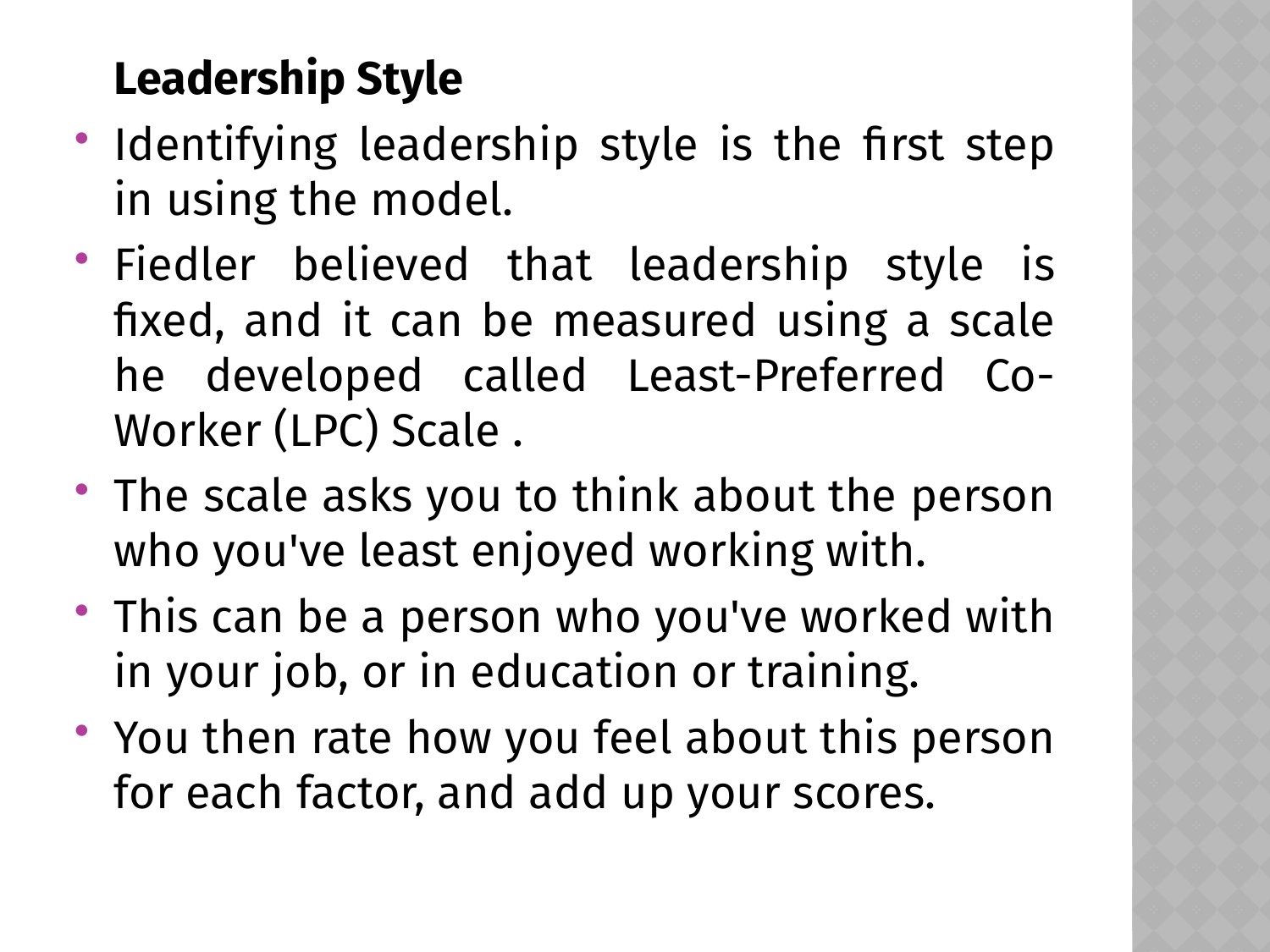

Leadership Style
Identifying leadership style is the first step in using the model.
Fiedler believed that leadership style is fixed, and it can be measured using a scale he developed called Least-Preferred Co-Worker (LPC) Scale .
The scale asks you to think about the person who you've least enjoyed working with.
This can be a person who you've worked with in your job, or in education or training.
You then rate how you feel about this person for each factor, and add up your scores.